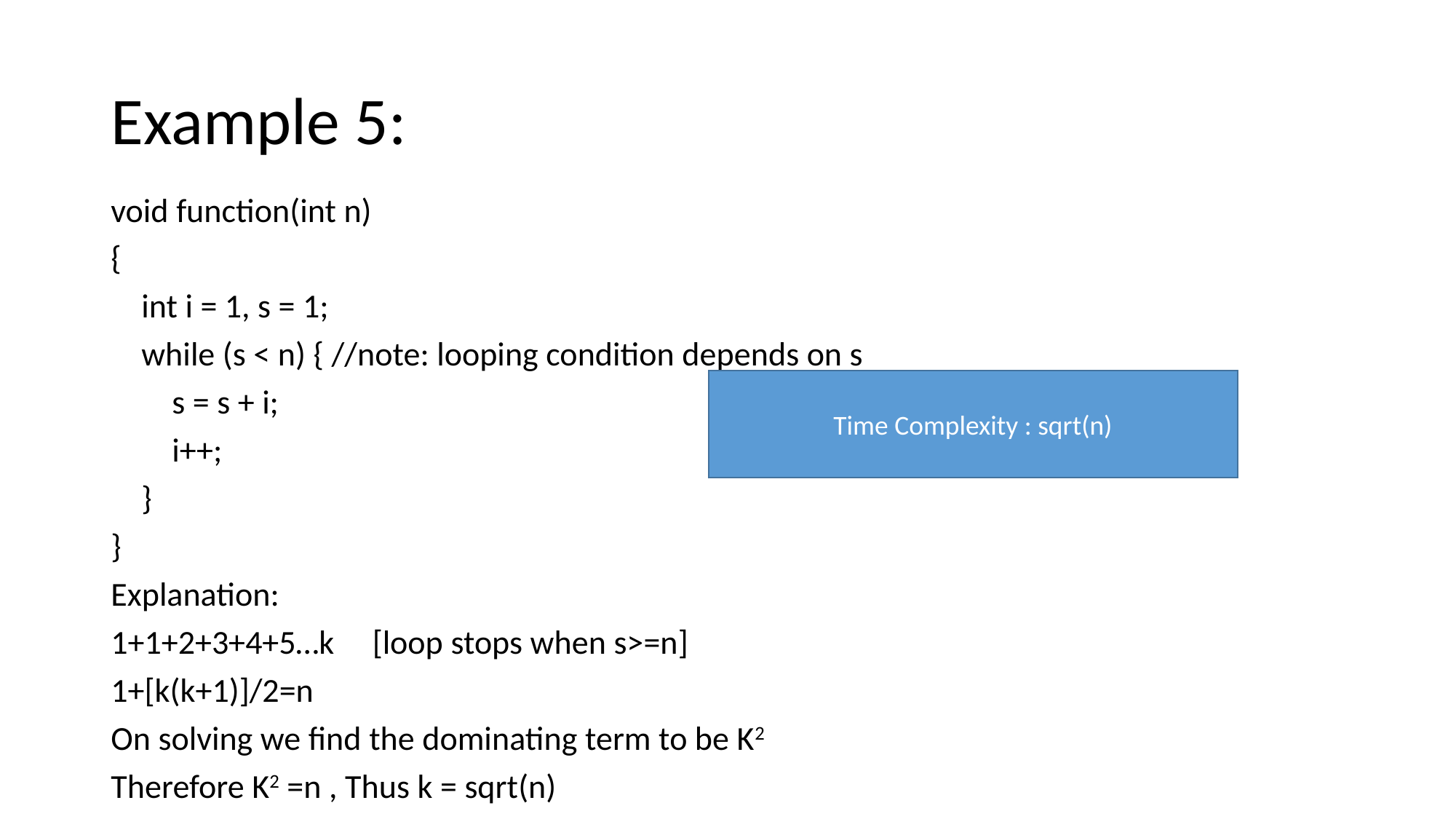

# Example 5:
void function(int n)
{
    int i = 1, s = 1;
    while (s < n) { //note: looping condition depends on s
        s = s + i;
        i++;
    }
}
Explanation:
1+1+2+3+4+5…k     [loop stops when s>=n]
1+[k(k+1)]/2=n
On solving we find the dominating term to be K2
Therefore K2 =n , Thus k = sqrt(n)

Time Complexity : sqrt(n)